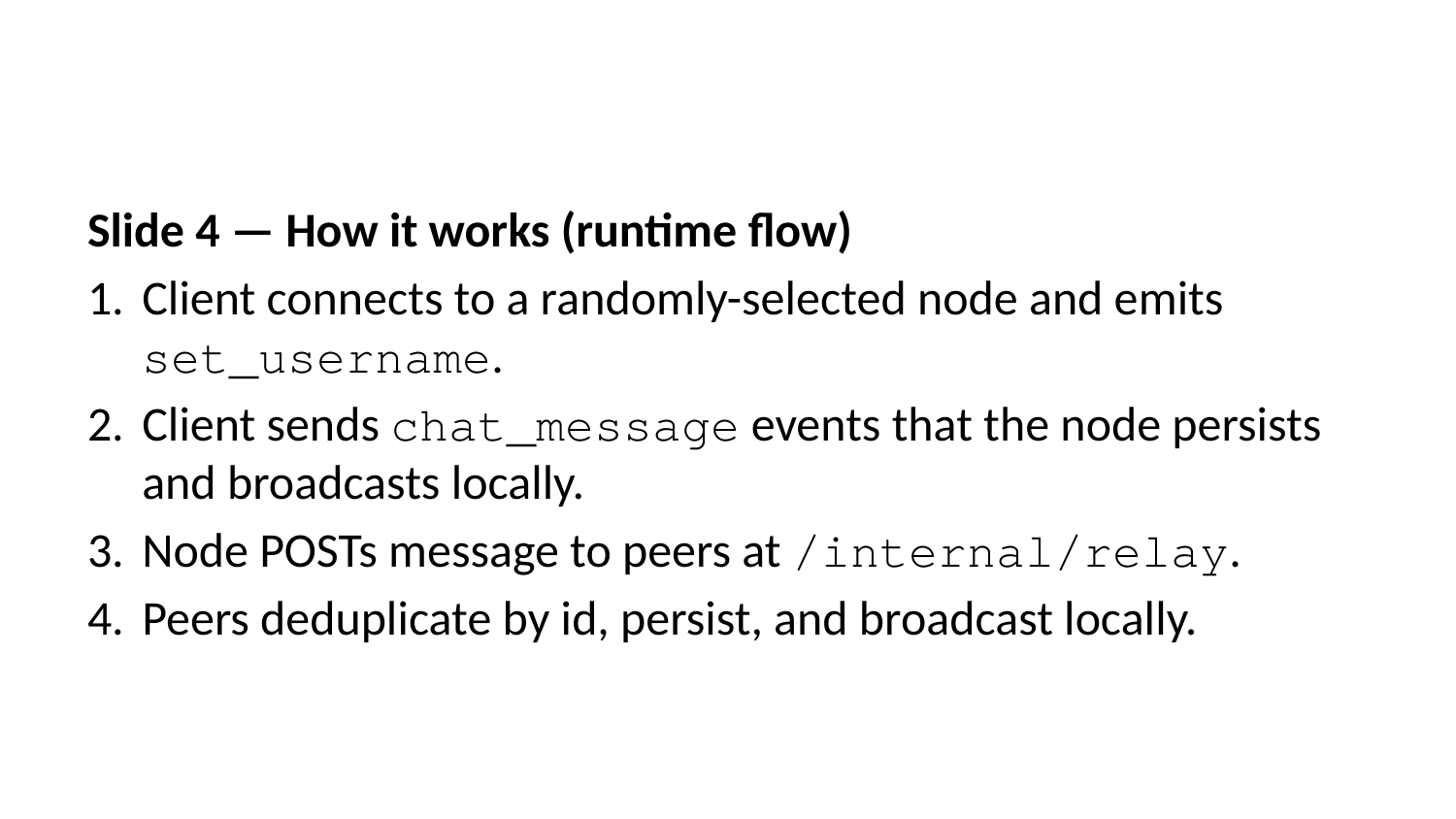

Slide 4 — How it works (runtime flow)
Client connects to a randomly-selected node and emits set_username.
Client sends chat_message events that the node persists and broadcasts locally.
Node POSTs message to peers at /internal/relay.
Peers deduplicate by id, persist, and broadcast locally.